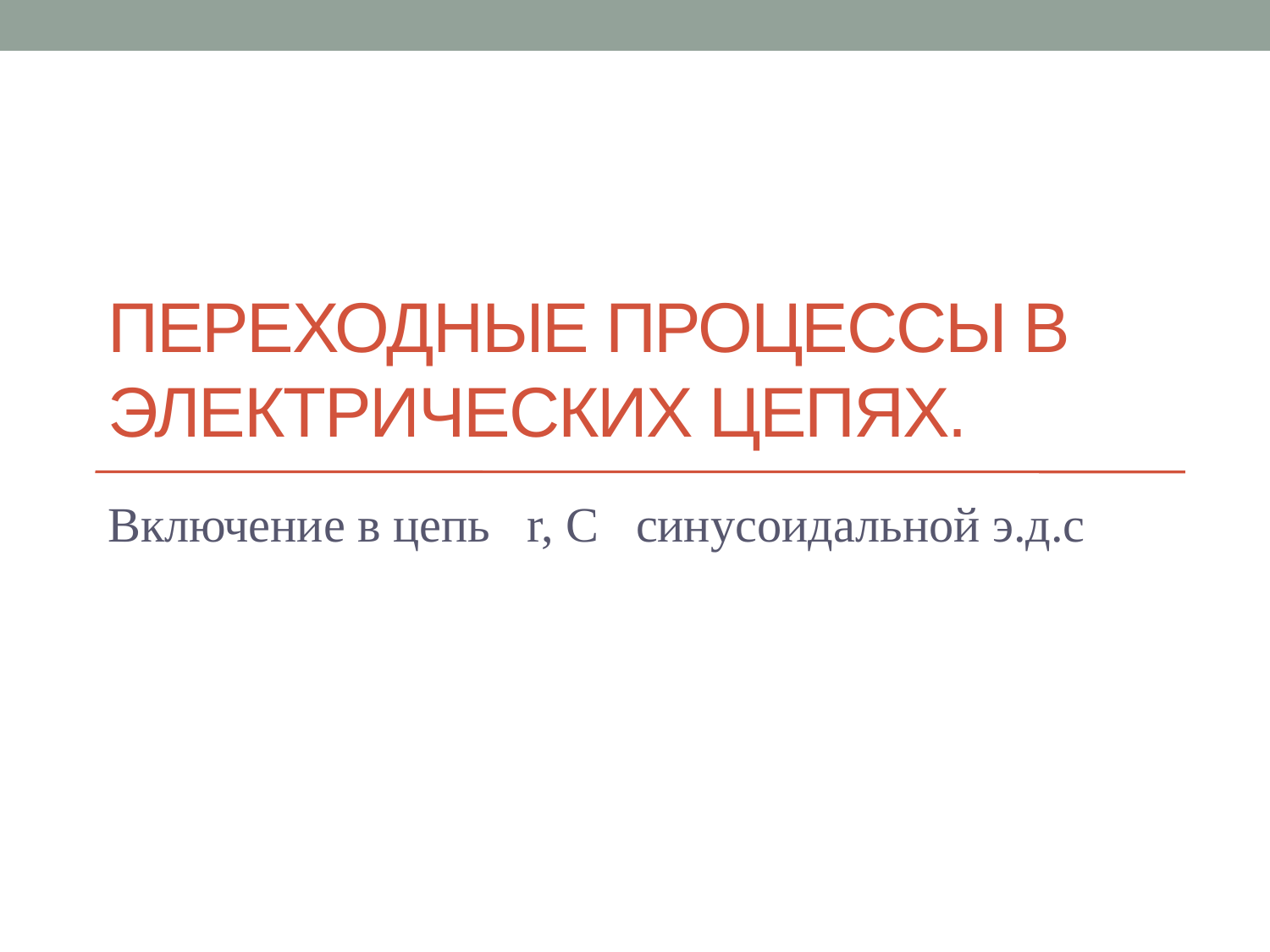

# Переходные процессы в электрических цепях.
Включение в цепь   r, C   синусоидальной э.д.с